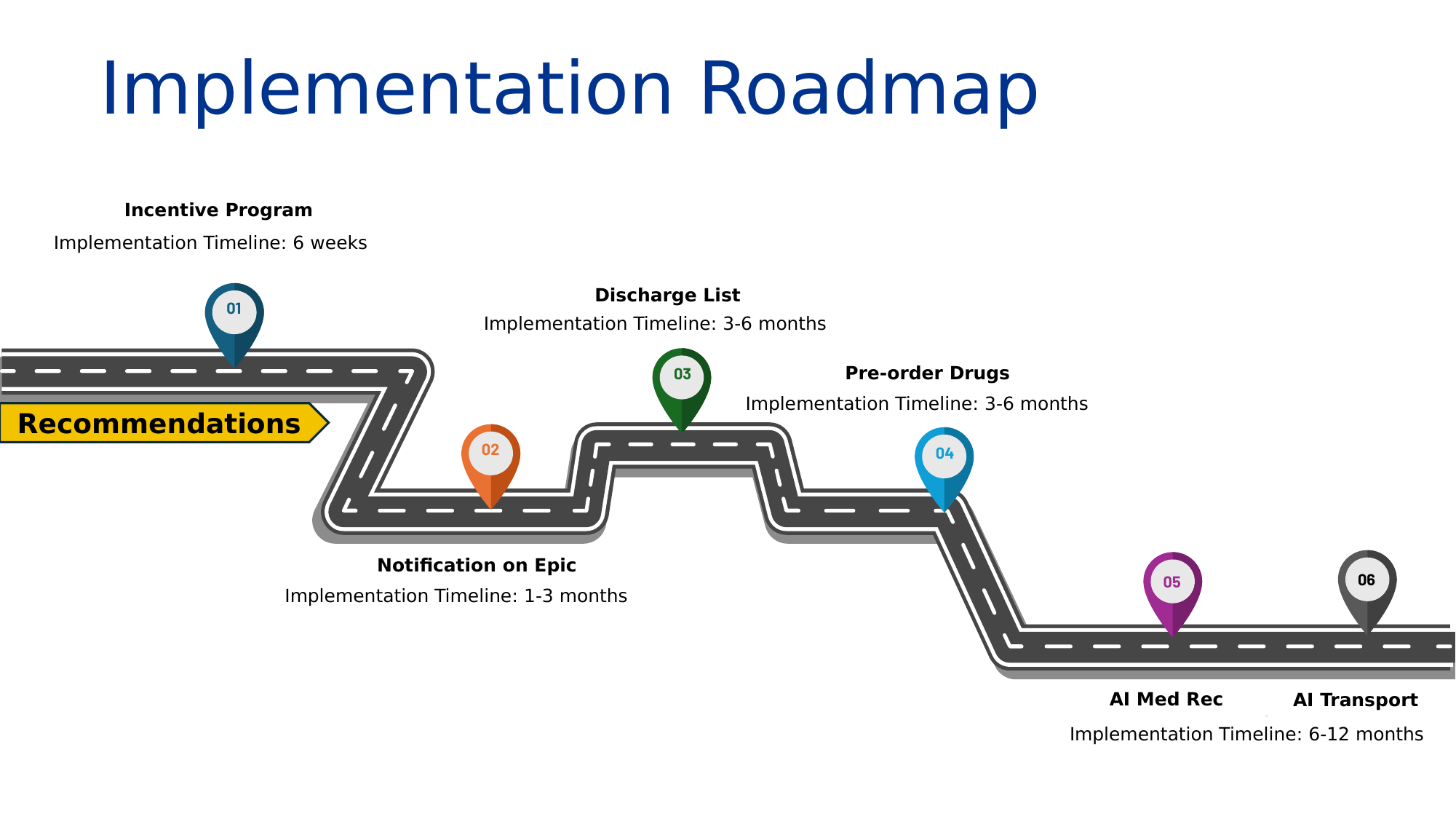

Implementation Roadmap
Incentive Program
Implementation Timeline: 6 weeks
Discharge List

01
Implementation Timeline: 3-6 months

Pre-order Drugs

03
Implementation Timeline: 3-6 months
Recommendations

02
04
Notification on Epic

06
05
Implementation Timeline: 1-3 months
AI Med Rec
AI Transport

Implementation Timeline: 6-12 months